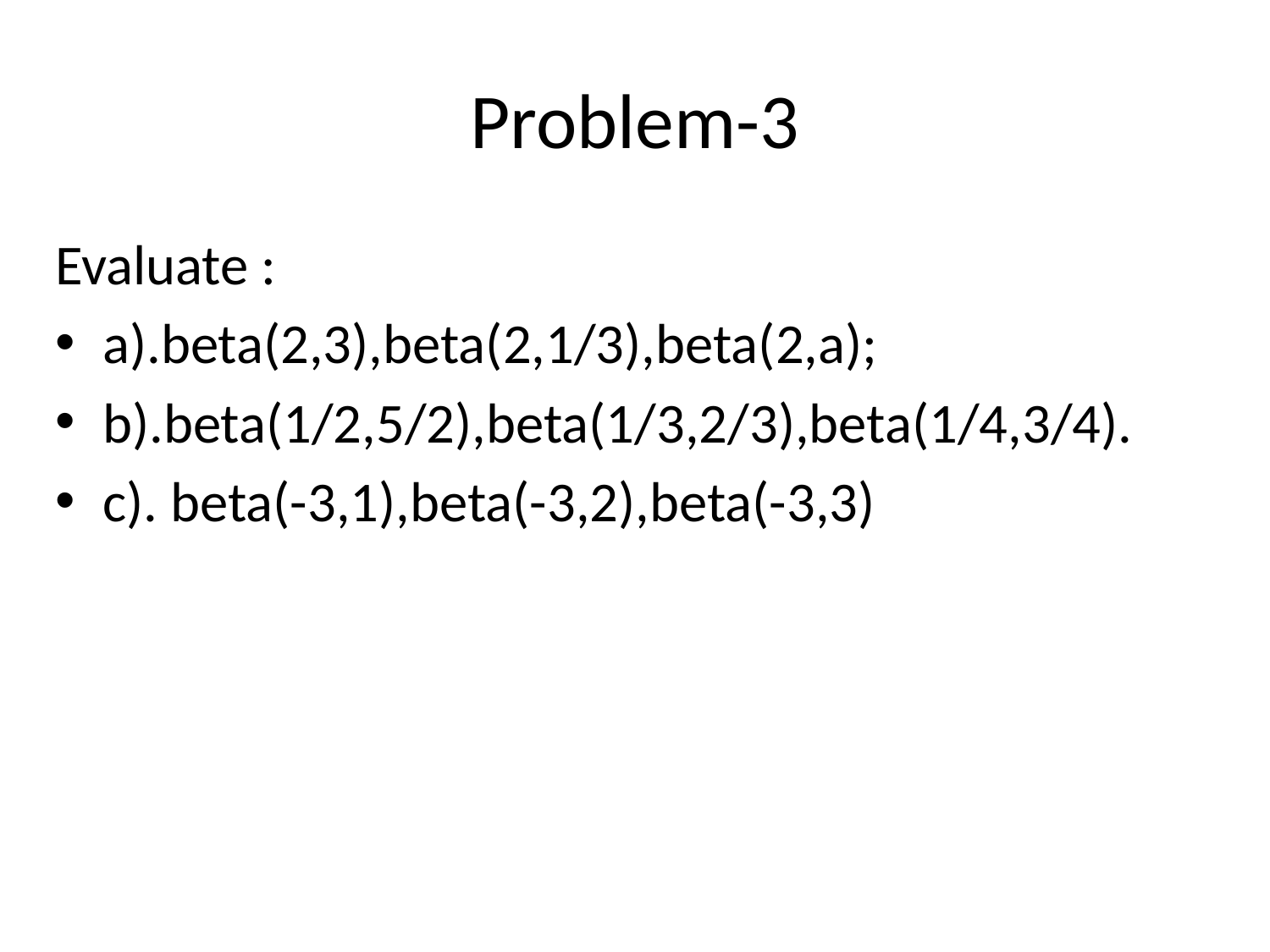

# Problem-3
Evaluate :
a).beta(2,3),beta(2,1/3),beta(2,a);
b).beta(1/2,5/2),beta(1/3,2/3),beta(1/4,3/4).
c). beta(-3,1),beta(-3,2),beta(-3,3)